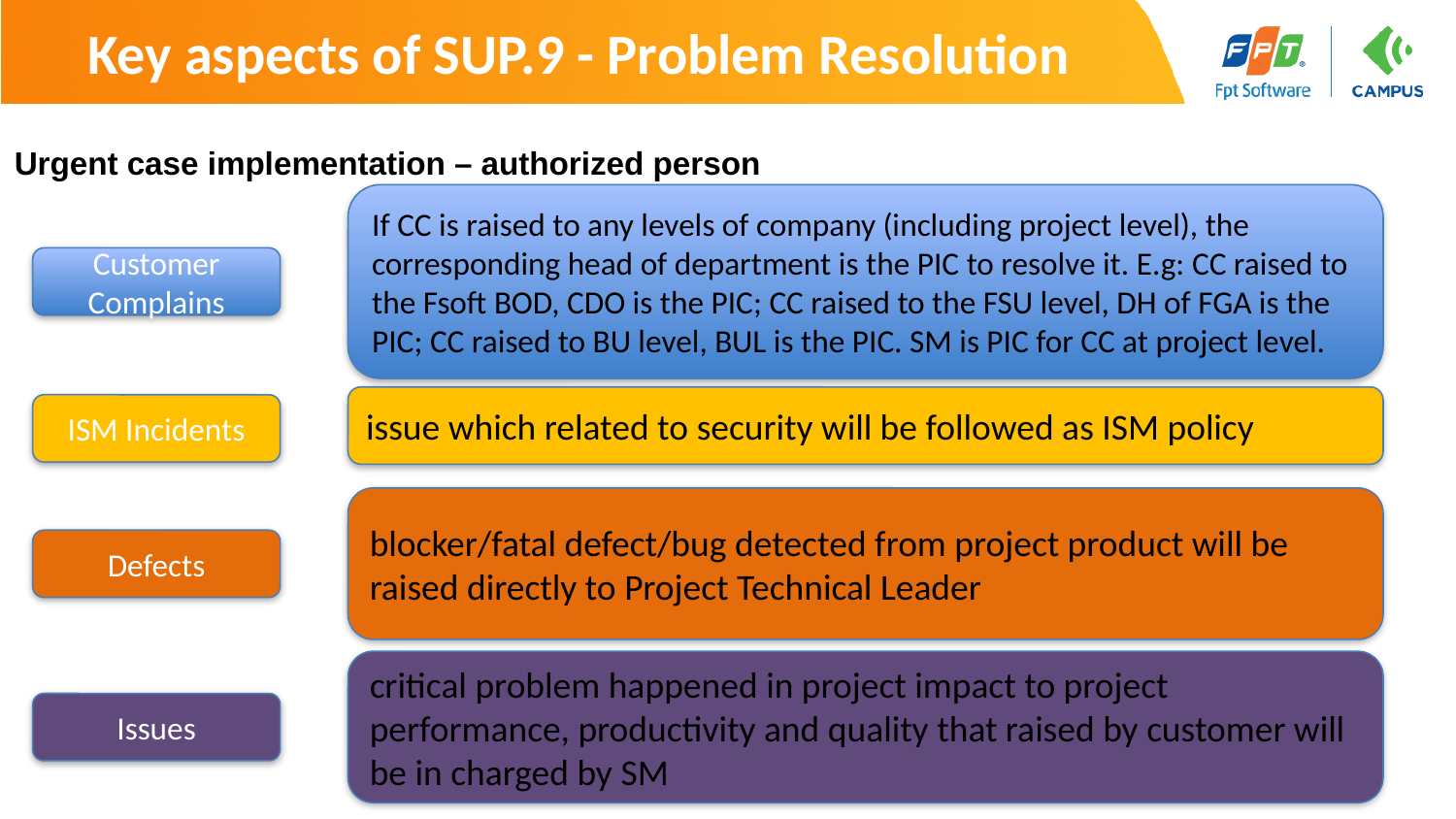

# Key aspects of SUP.9 - Problem Resolution
Urgent case implementation – authorized person
If CC is raised to any levels of company (including project level), the corresponding head of department is the PIC to resolve it. E.g: CC raised to the Fsoft BOD, CDO is the PIC; CC raised to the FSU level, DH of FGA is the PIC; CC raised to BU level, BUL is the PIC. SM is PIC for CC at project level.
Customer Complains
issue which related to security will be followed as ISM policy
ISM Incidents
blocker/fatal defect/bug detected from project product will be raised directly to Project Technical Leader
Defects
critical problem happened in project impact to project performance, productivity and quality that raised by customer will be in charged by SM
Issues
©FPT SOFTWARE - Corporate Training Center - Internal Use
23